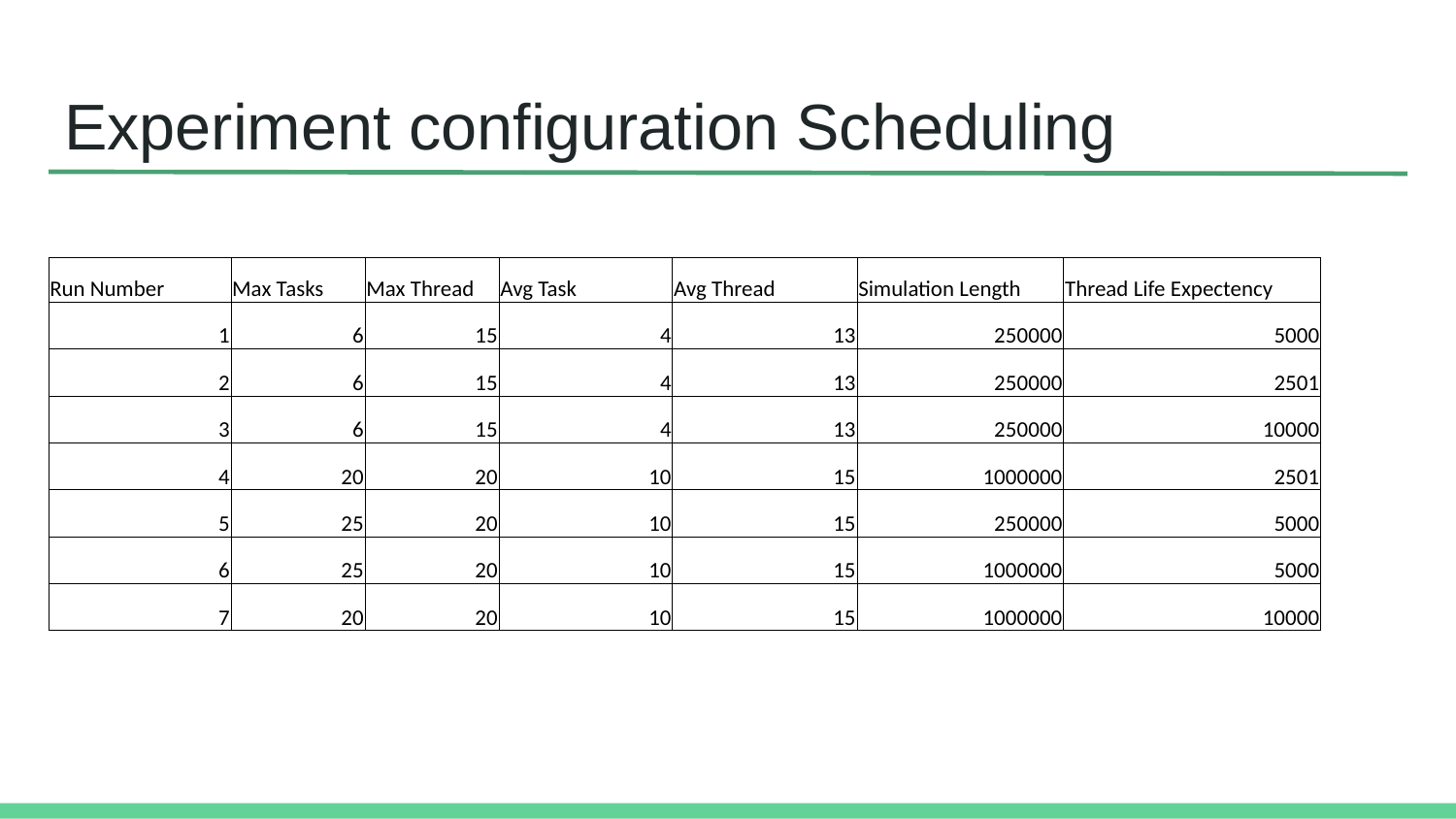

# Experiment configuration Scheduling

| Run Number | Max Tasks | Max Thread | Avg Task | Avg Thread | Simulation Length | Thread Life Expectency |
| --- | --- | --- | --- | --- | --- | --- |
| 1 | 6 | 15 | 4 | 13 | 250000 | 5000 |
| 2 | 6 | 15 | 4 | 13 | 250000 | 2501 |
| 3 | 6 | 15 | 4 | 13 | 250000 | 10000 |
| 4 | 20 | 20 | 10 | 15 | 1000000 | 2501 |
| 5 | 25 | 20 | 10 | 15 | 250000 | 5000 |
| 6 | 25 | 20 | 10 | 15 | 1000000 | 5000 |
| 7 | 20 | 20 | 10 | 15 | 1000000 | 10000 |